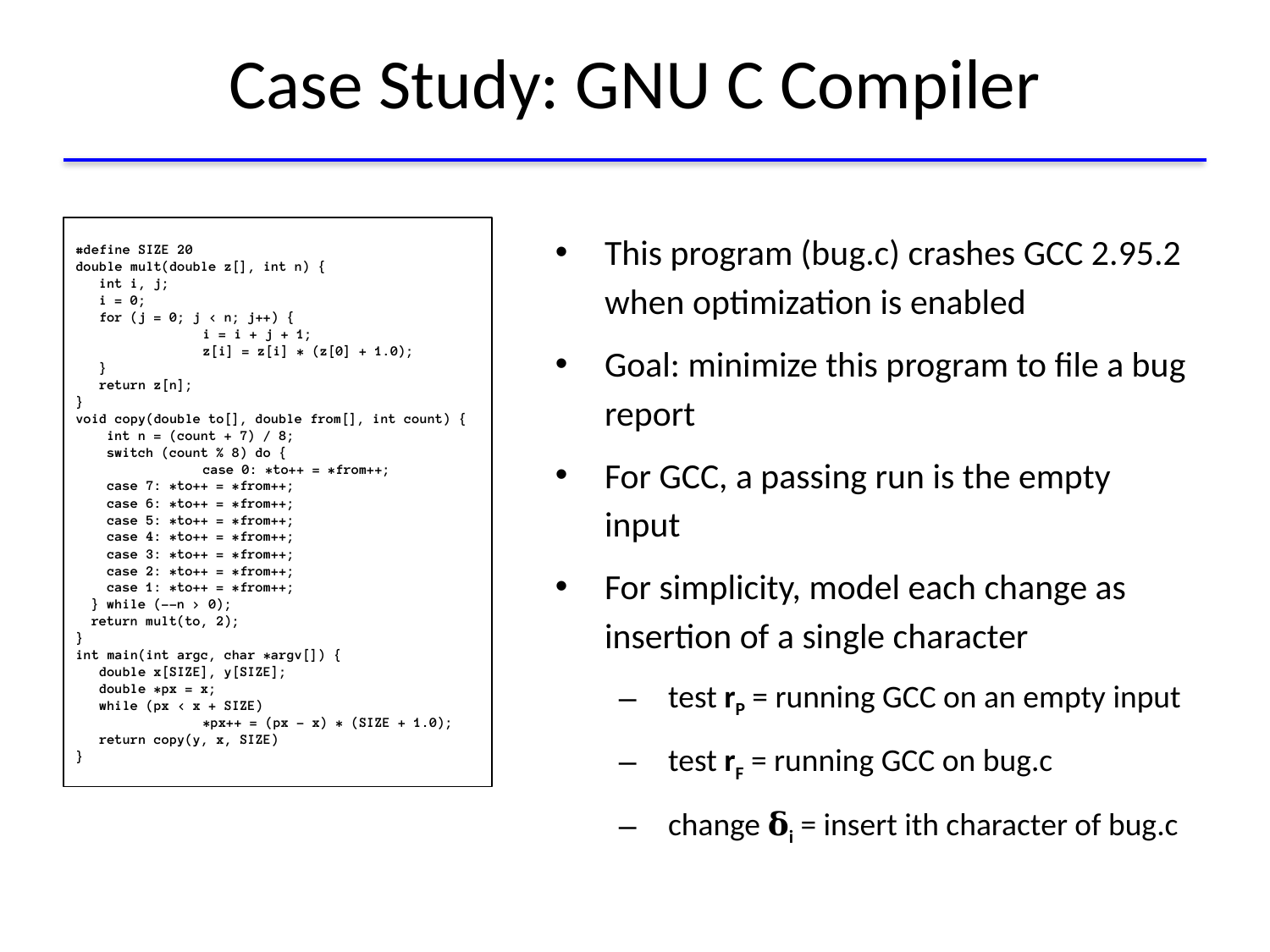

# Case Study: GNU C Compiler
#define SIZE 20
double mult(double z[], int n) {
   int i, j;
   i = 0;
   for (j = 0; j < n; j++) {
  	i = i + j + 1;
  	z[i] = z[i] * (z[0] + 1.0);
   }
   return z[n];
}
void copy(double to[], double from[], int count) {
    int n = (count + 7) / 8;
    switch (count % 8) do {
	case 0: *to++ = *from++;
    case 7: *to++ = *from++;
    case 6: *to++ = *from++;
    case 5: *to++ = *from++;
    case 4: *to++ = *from++;
    case 3: *to++ = *from++;
    case 2: *to++ = *from++;
    case 1: *to++ = *from++;
  } while (--n > 0);
  return mult(to, 2);
}
int main(int argc, char *argv[]) {
   double x[SIZE], y[SIZE];
   double *px = x;
   while (px < x + SIZE)
  	*px++ = (px – x) * (SIZE + 1.0);
   return copy(y, x, SIZE)
}
This program (bug.c) crashes GCC 2.95.2 when optimization is enabled
Goal: minimize this program to file a bug report
For GCC, a passing run is the empty input
For simplicity, model each change as insertion of a single character
test rP = running GCC on an empty input
test rF = running GCC on bug.c
change 𝛅i = insert ith character of bug.c